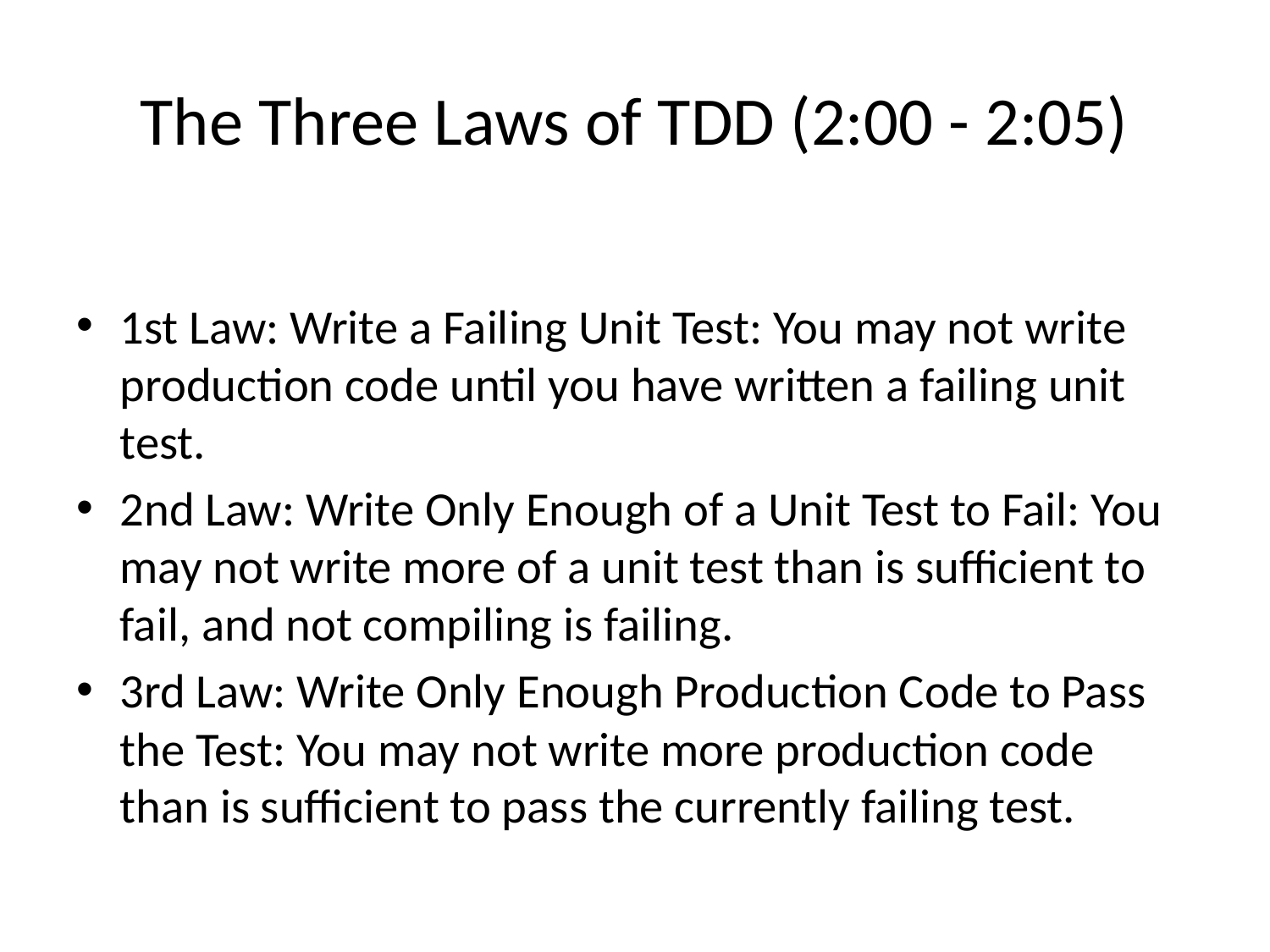

# The Three Laws of TDD (2:00 - 2:05)

1st Law: Write a Failing Unit Test: You may not write production code until you have written a failing unit test.
2nd Law: Write Only Enough of a Unit Test to Fail: You may not write more of a unit test than is sufficient to fail, and not compiling is failing.
3rd Law: Write Only Enough Production Code to Pass the Test: You may not write more production code than is sufficient to pass the currently failing test.